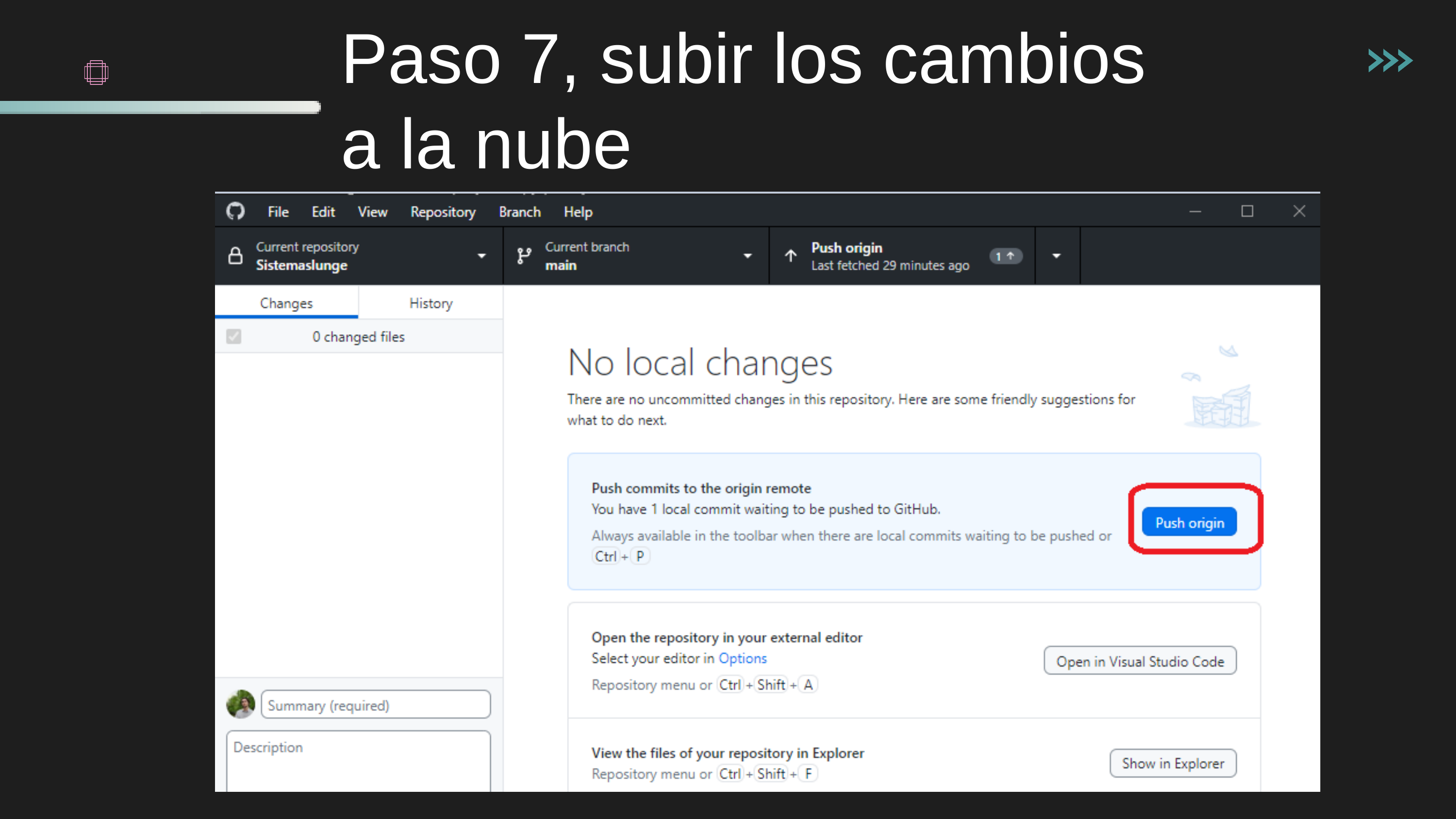

Paso 7, subir los cambios a la nube